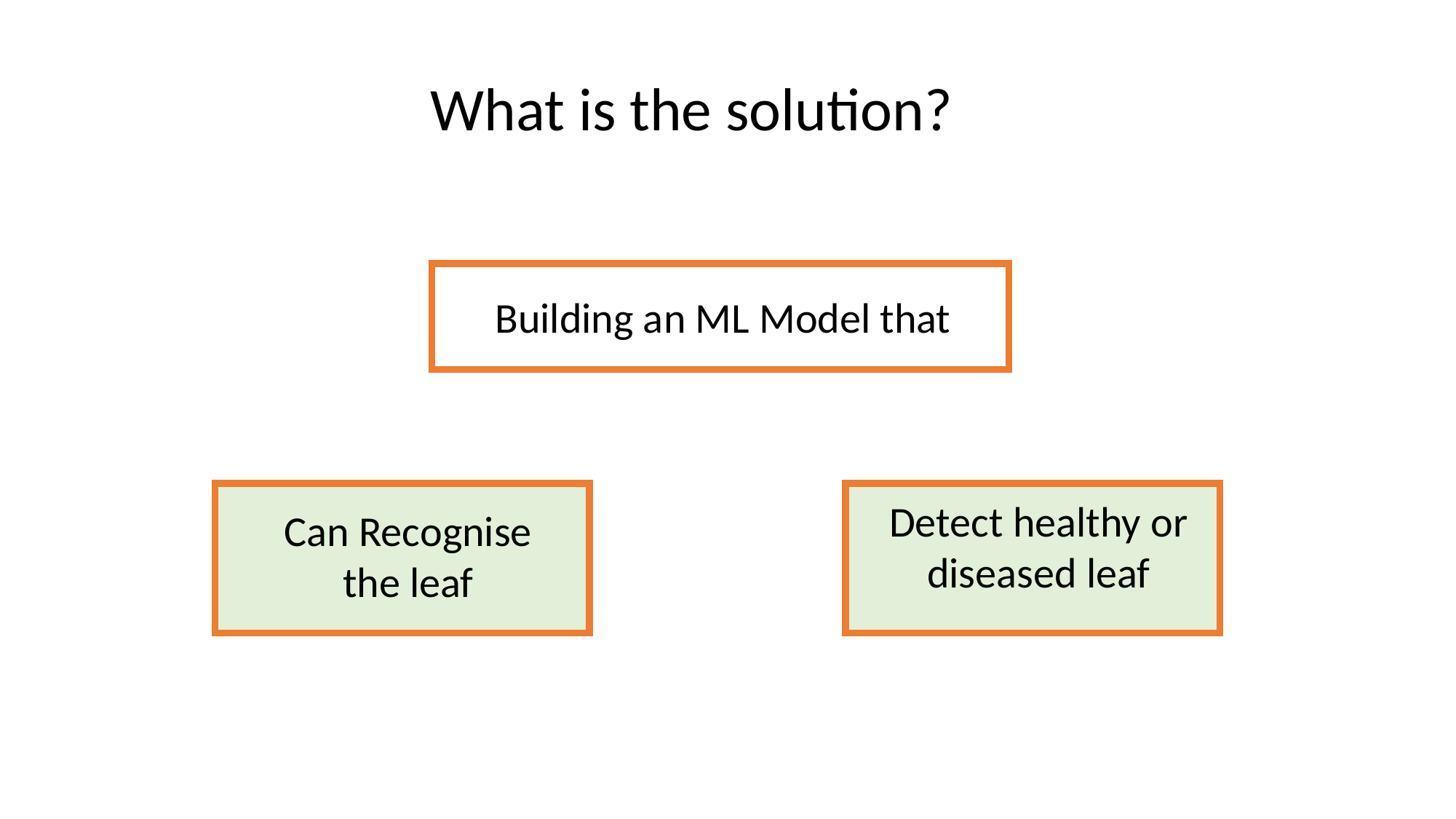

# What is the solution?

  Building an ML Model that

Detect healthy or diseased leaf
Can Recognise
the leaf